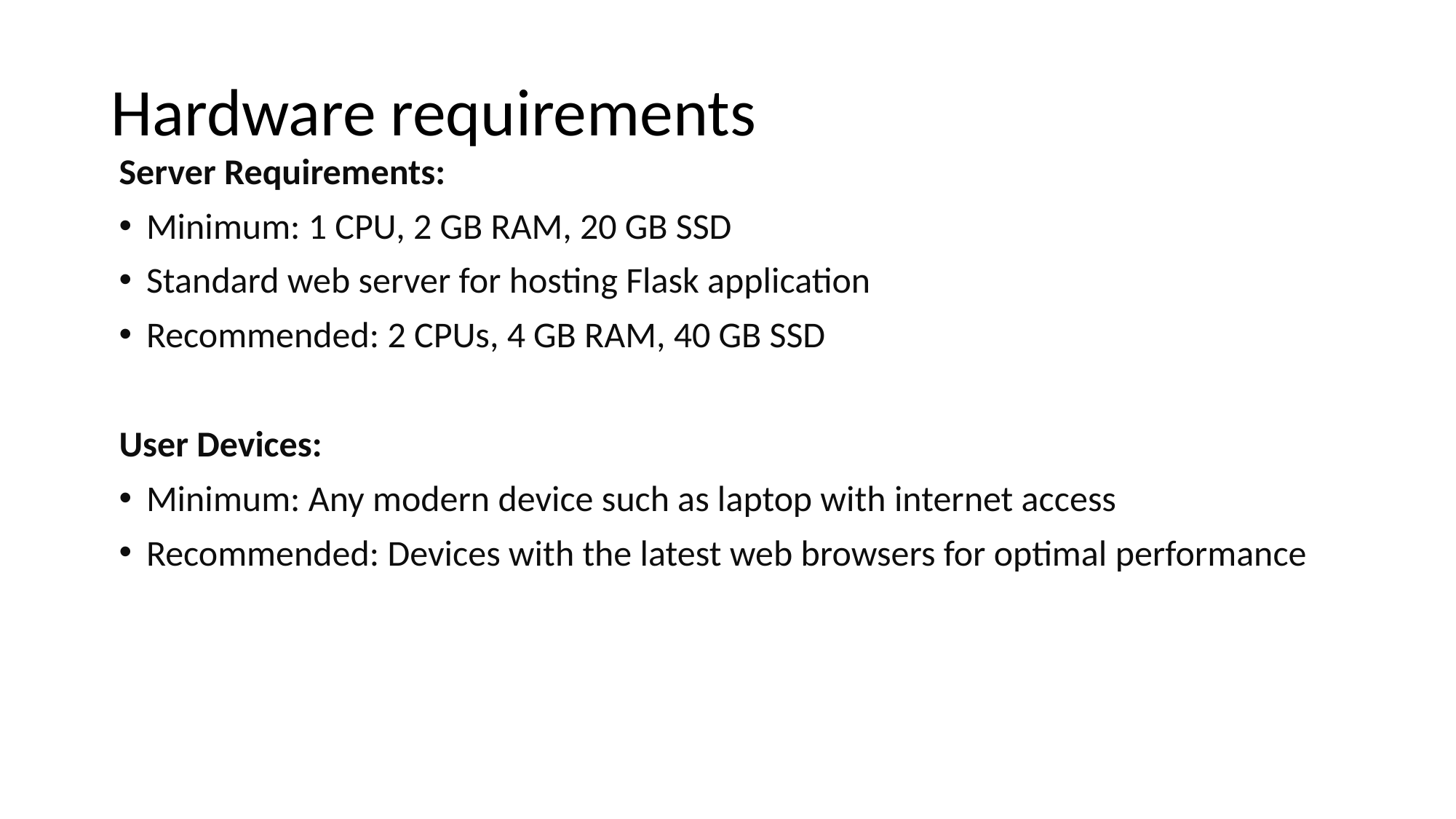

# Hardware requirements
Server Requirements:
Minimum: 1 CPU, 2 GB RAM, 20 GB SSD
Standard web server for hosting Flask application
Recommended: 2 CPUs, 4 GB RAM, 40 GB SSD

User Devices:
Minimum: Any modern device such as laptop with internet access
Recommended: Devices with the latest web browsers for optimal performance